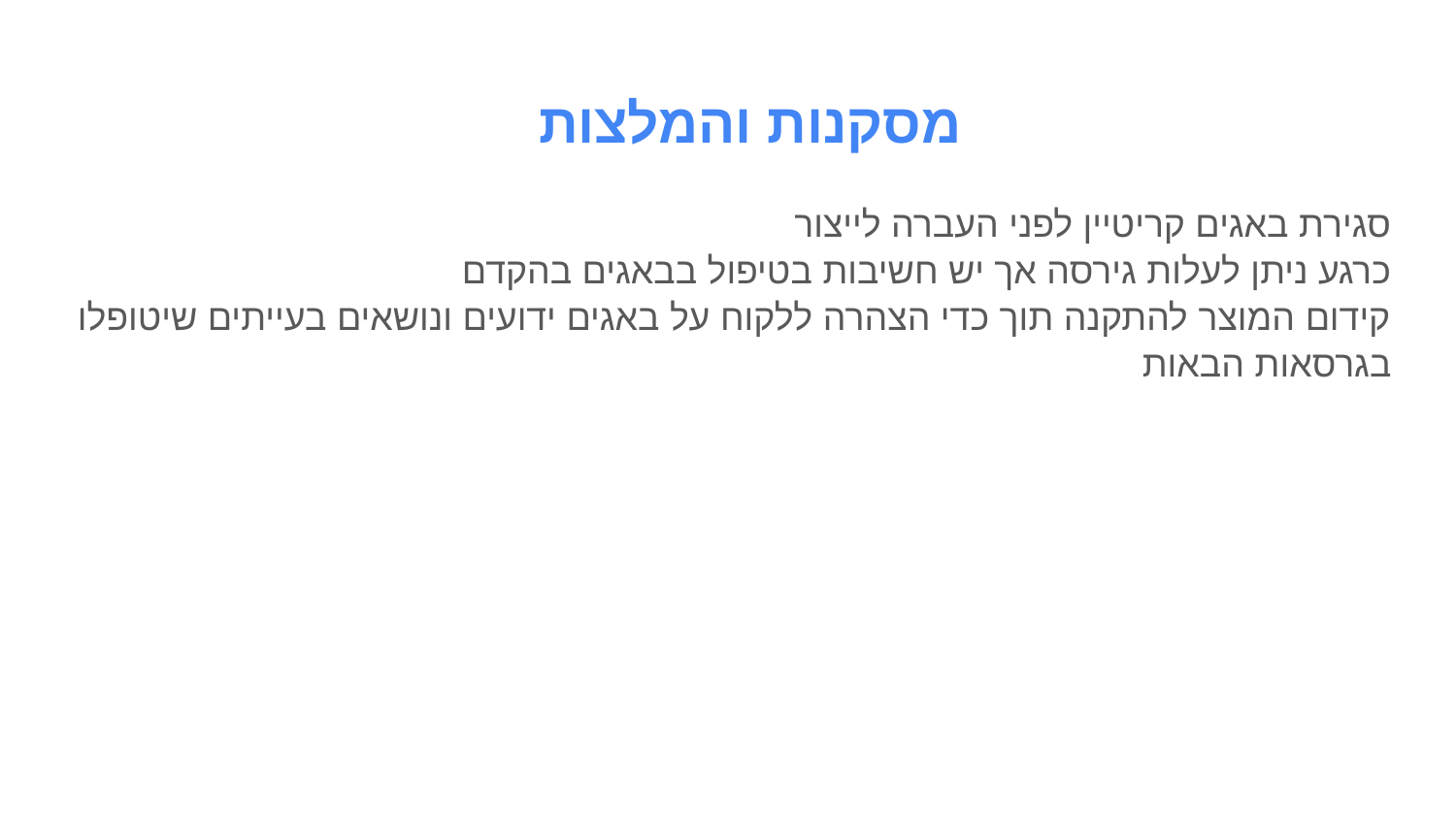

# מסקנות והמלצות
סגירת באגים קריטיין לפני העברה לייצור
כרגע ניתן לעלות גירסה אך יש חשיבות בטיפול בבאגים בהקדם
קידום המוצר להתקנה תוך כדי הצהרה ללקוח על באגים ידועים ונושאים בעייתים שיטופלו בגרסאות הבאות